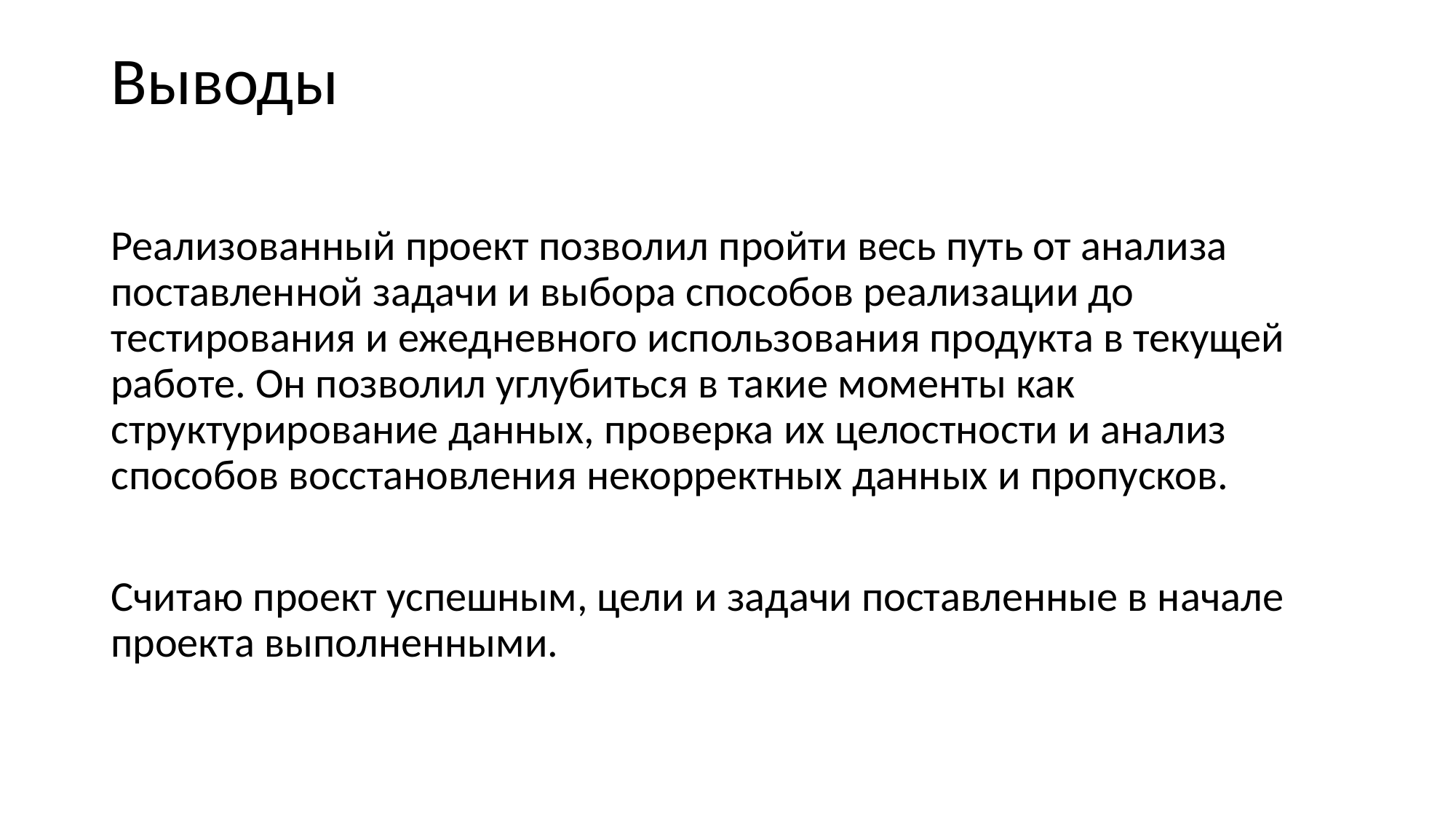

# Выводы
Реализованный проект позволил пройти весь путь от анализа поставленной задачи и выбора способов реализации до тестирования и ежедневного использования продукта в текущей работе. Он позволил углубиться в такие моменты как структурирование данных, проверка их целостности и анализ способов восстановления некорректных данных и пропусков.

Считаю проект успешным, цели и задачи поставленные в начале проекта выполненными.